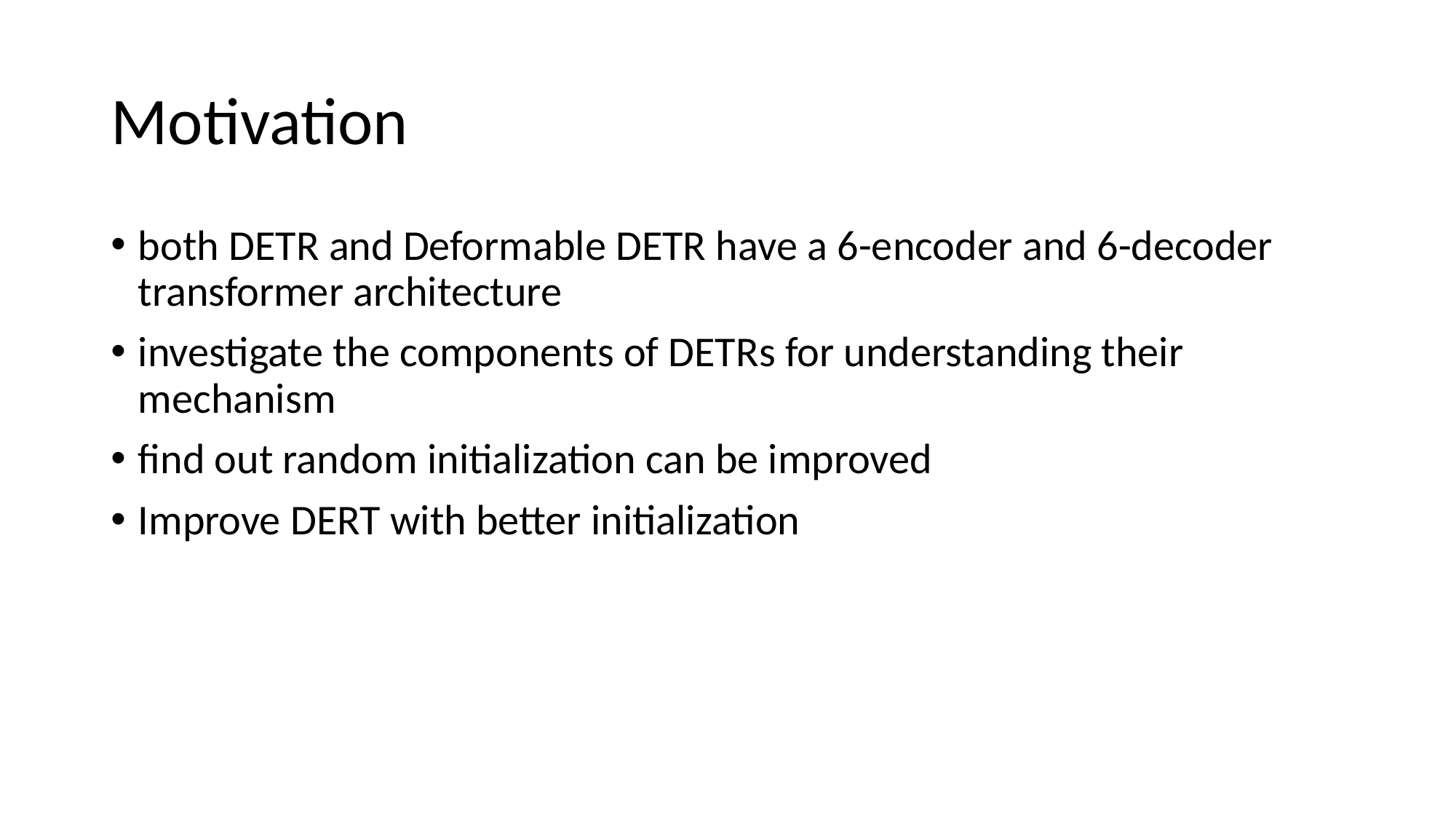

# Motivation
both DETR and Deformable DETR have a 6-encoder and 6-decoder transformer architecture
investigate the components of DETRs for understanding their mechanism
find out random initialization can be improved
Improve DERT with better initialization